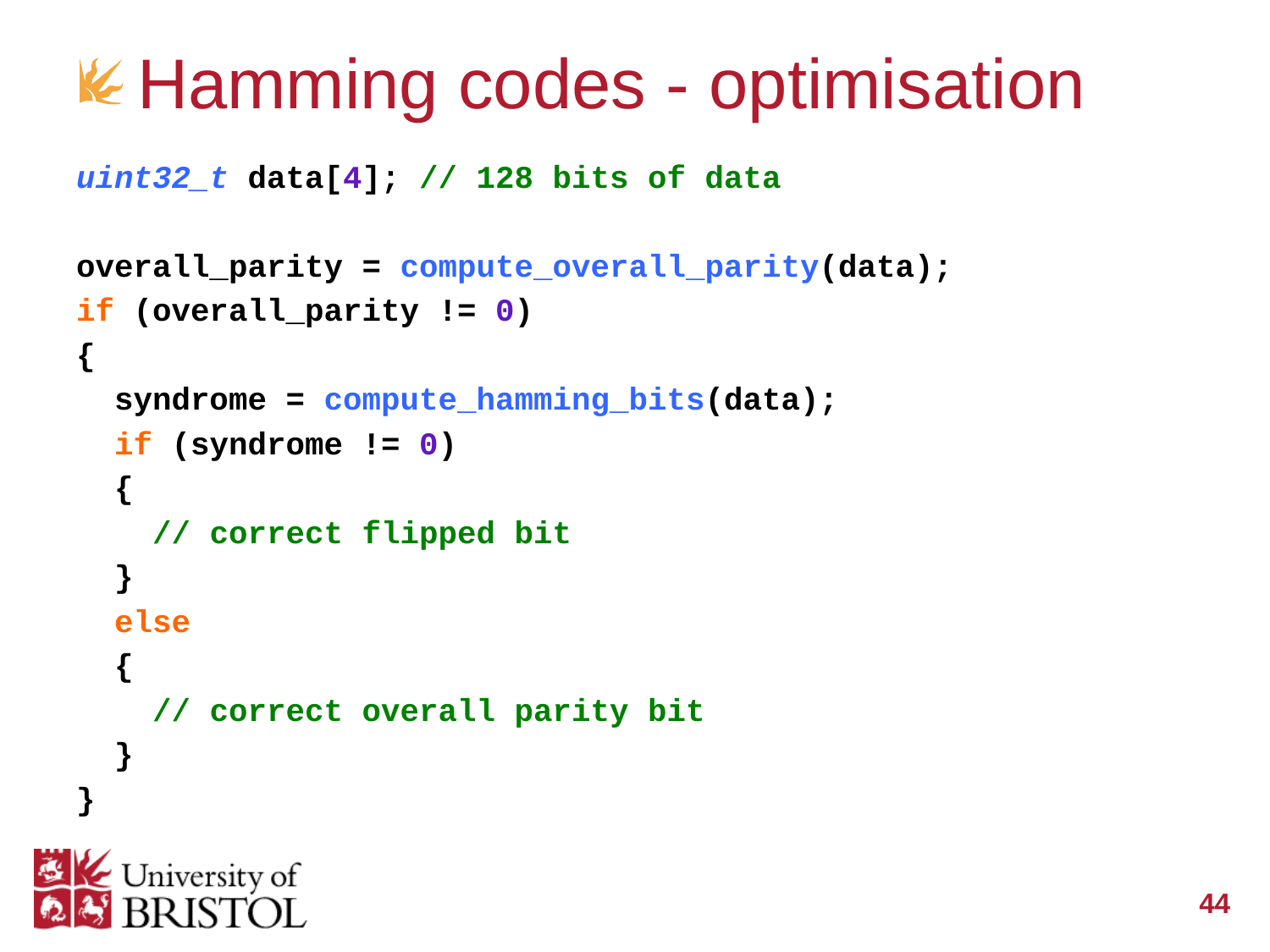

# Hamming codes - optimisation
uint32_t data[4]; // 128 bits of data

overall_parity = compute_overall_parity(data);
if (overall_parity != 0)
{
  syndrome = compute_hamming_bits(data);
  if (syndrome != 0)
  {
    // correct flipped bit
  }
  else
  {
    // correct overall parity bit
  }
}
44